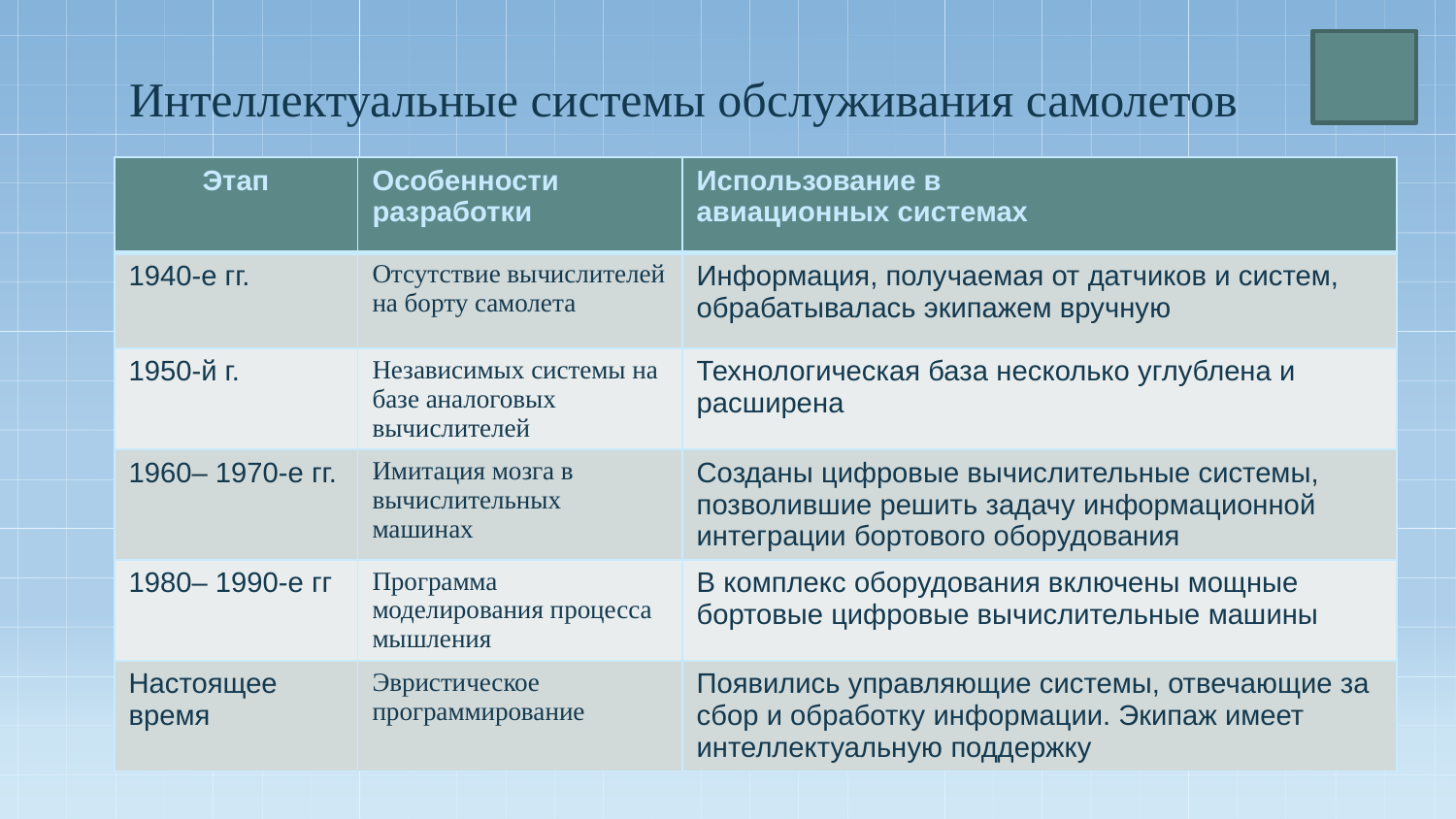

| Этап | Особенности разработки | Использование в авиационных системах |
| --- | --- | --- |
| 1940-е гг. | Отсутствие вычислителей на борту самолета | Применялись разрозненные измерительные и исполнительные устройства, не имевшие информационных связей друг с другом. Информация, получаемая от датчиков и систем, обрабатывалась экипажем вручную |
| 1950-й г. | Появление на борту самолета независимых систем на базе аналоговых вычислителей. Эпоха зарождения ПК | Возможности вычислителей ограничены; программно-алгоритмические вычисления простейшие; интеграция систем в составе комплекса бортового оборудования отсутствует; по сравнению с предыдущим этапом технологическая база несколько углублена и расширена |
| 1960– 1970-е гг. | Имитация мозга в вычислительных машинах | Созданы бортовые цифровые вычислительные системы, позволившие решить задачу информационной интеграции бортового оборудования. Сформирован пилотажно-навигационный комплекс на основе единых алгоритмов обработки информации |
| 1980– 1990-е гг. | Программа моделирования процесса мышления | Структурированы бортовые алгоритмы по функциональной принадлежности, приоритетности, составу данных. В комплекс оборудования включены мощные бортовые цифровые вычислительные машины. Началось использование жидкокристаллических функциональных индикаторов |
| Настоящее время | Эвристическое программирование | Появились бортовые информационно-управляющие системы, отвечающие за сбор и обработку информации от бортовых систем, в результате чего экипаж имеет интеллектуальную поддержку в виде пилотажных и навигационных данных, данных о воздушной обстановке |

# Интеллектуальные системы обслуживания самолетов
| Этап | Особенности разработки | Использование в авиационных системах |
| --- | --- | --- |
| 1940-е гг. | Отсутствие вычислителей на борту самолета | Информация, получаемая от датчиков и систем, обрабатывалась экипажем вручную |
| 1950-й г. | Независимых системы на базе аналоговых вычислителей | Технологическая база несколько углублена и расширена |
| 1960– 1970-е гг. | Имитация мозга в вычислительных машинах | Созданы цифровые вычислительные системы, позволившие решить задачу информационной интеграции бортового оборудования |
| 1980– 1990-е гг | Программа моделирования процесса мышления | В комплекс оборудования включены мощные бортовые цифровые вычислительные машины |
| Настоящее время | Эвристическое программирование | Появились управляющие системы, отвечающие за сбор и обработку информации. Экипаж имеет интеллектуальную поддержку |